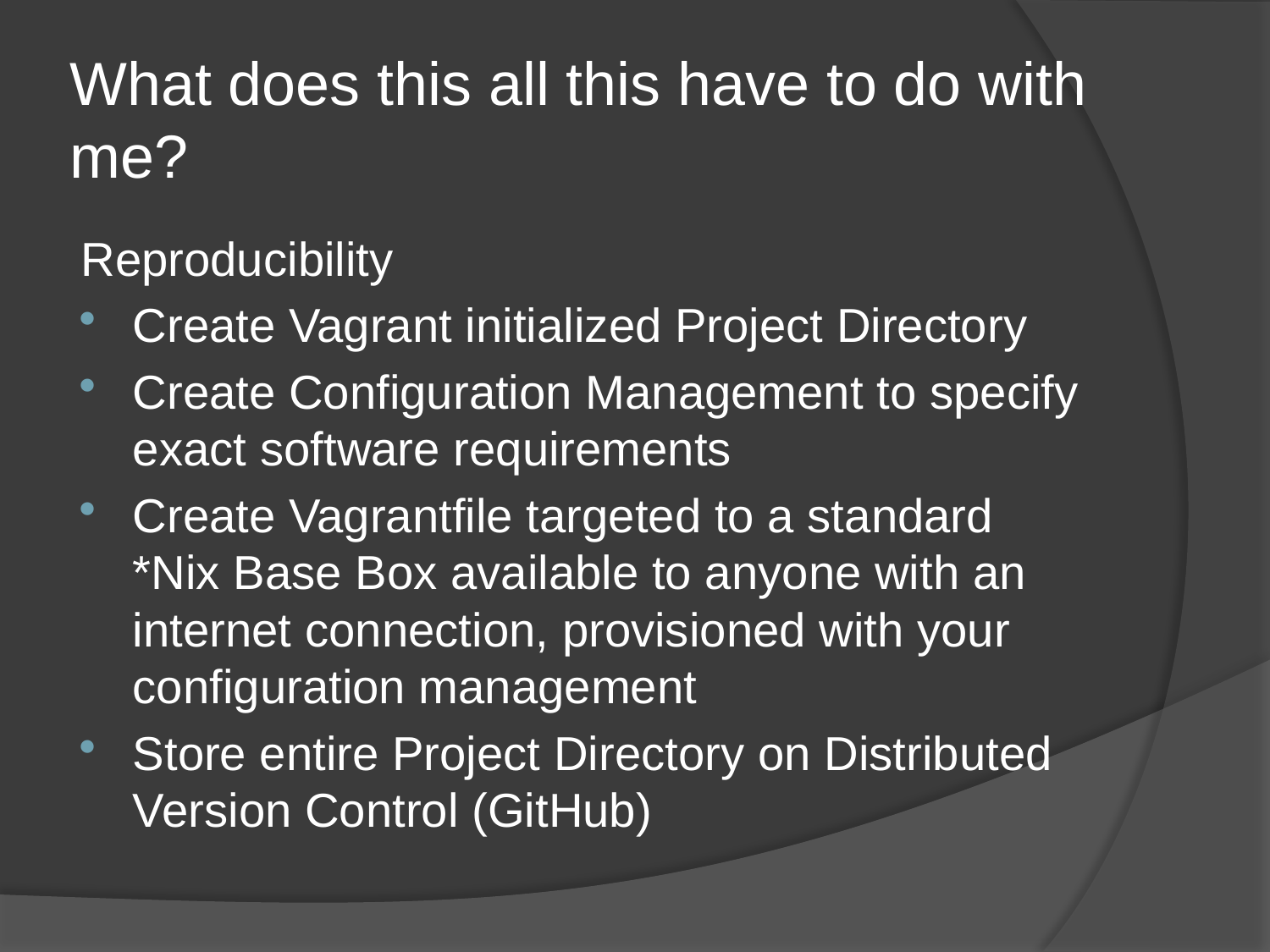

# What does this all this have to do with me?
Reproducibility
Create Vagrant initialized Project Directory
Create Configuration Management to specify exact software requirements
Create Vagrantfile targeted to a standard *Nix Base Box available to anyone with an internet connection, provisioned with your configuration management
Store entire Project Directory on Distributed Version Control (GitHub)